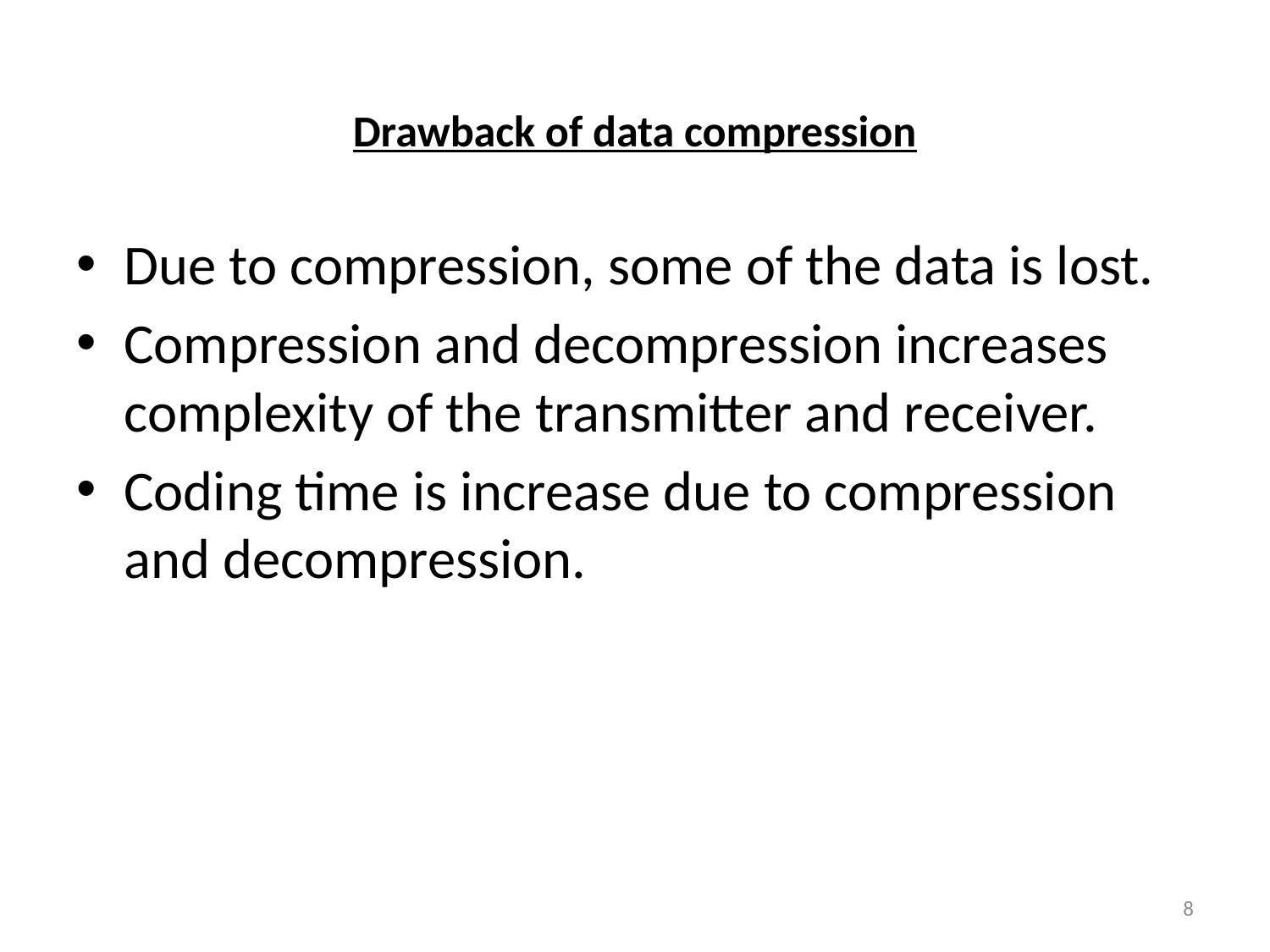

# Drawback of data compression
Due to compression, some of the data is lost.
Compression and decompression increases complexity of the transmitter and receiver.
Coding time is increase due to compression and decompression.

8